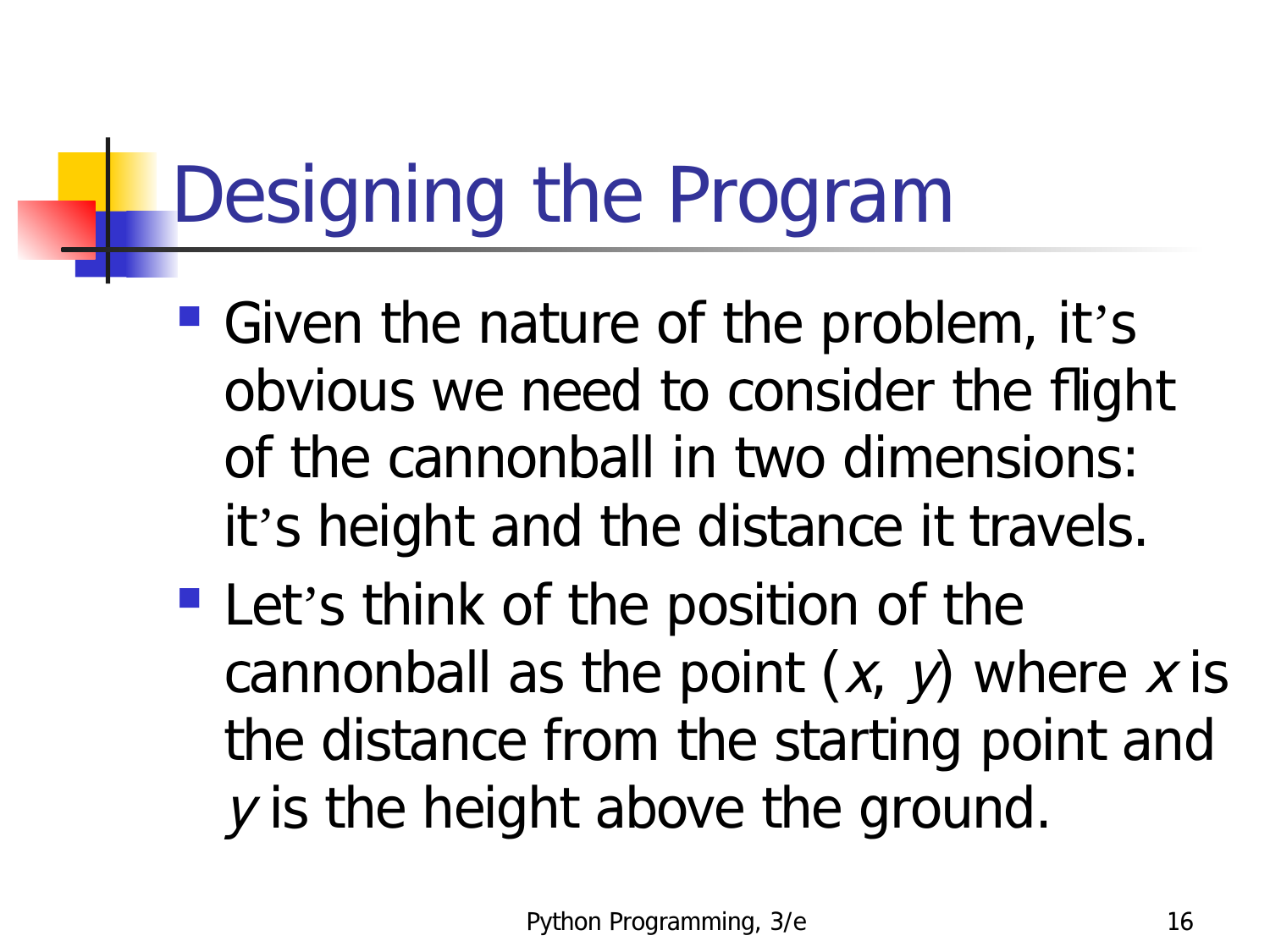

# Designing the Program
Given the nature of the problem, it’s obvious we need to consider the flight of the cannonball in two dimensions: it’s height and the distance it travels.
Let’s think of the position of the cannonball as the point (x, y) where x is the distance from the starting point and y is the height above the ground.
Python Programming, 3/e
16